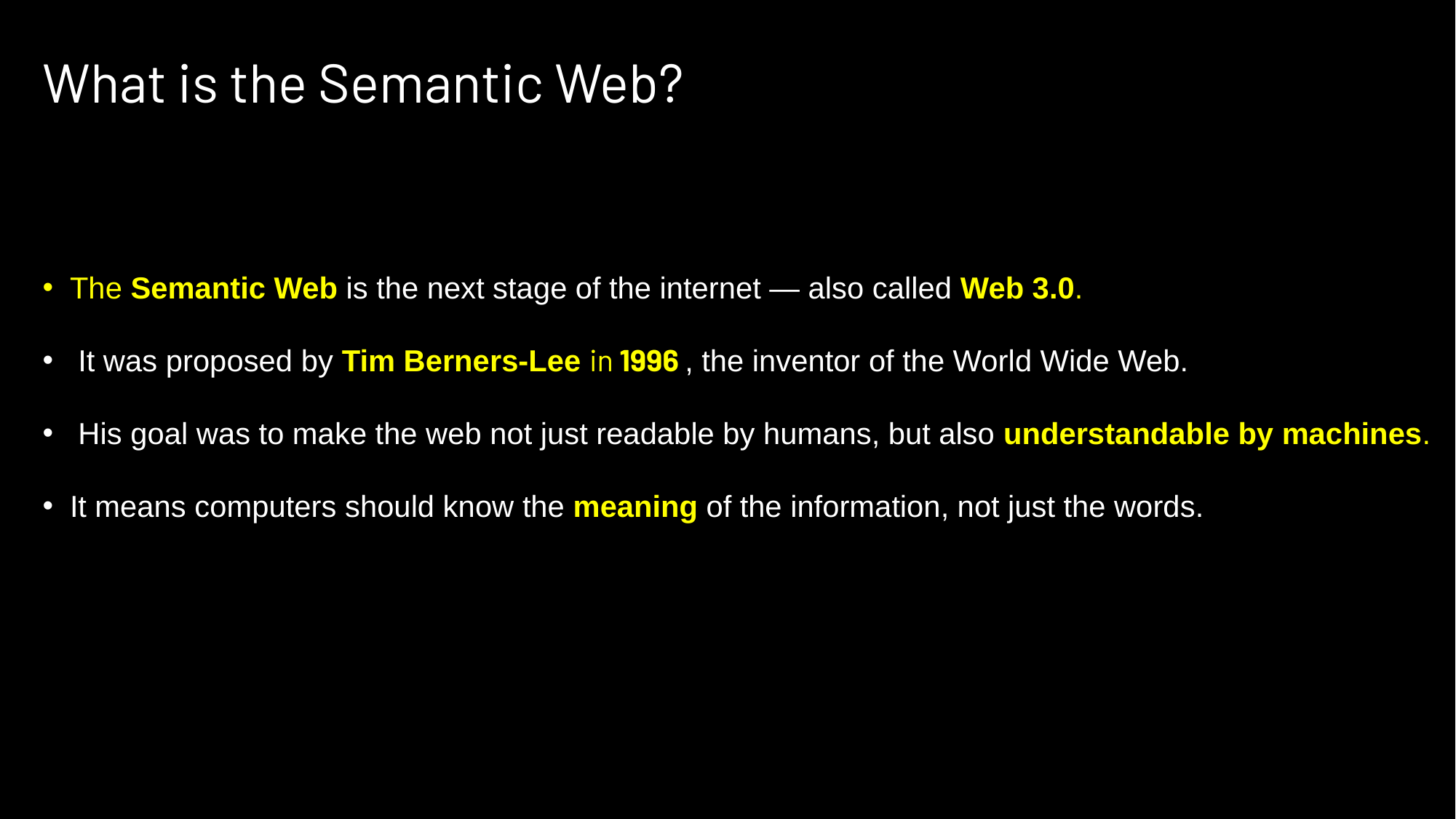

# What is the Semantic Web?
The Semantic Web is the next stage of the internet — also called Web 3.0.
   It was proposed by Tim Berners-Lee in 1996 , the inventor of the World Wide Web.
   His goal was to make the web not just readable by humans, but also understandable by machines.
  It means computers should know the meaning of the information, not just the words.